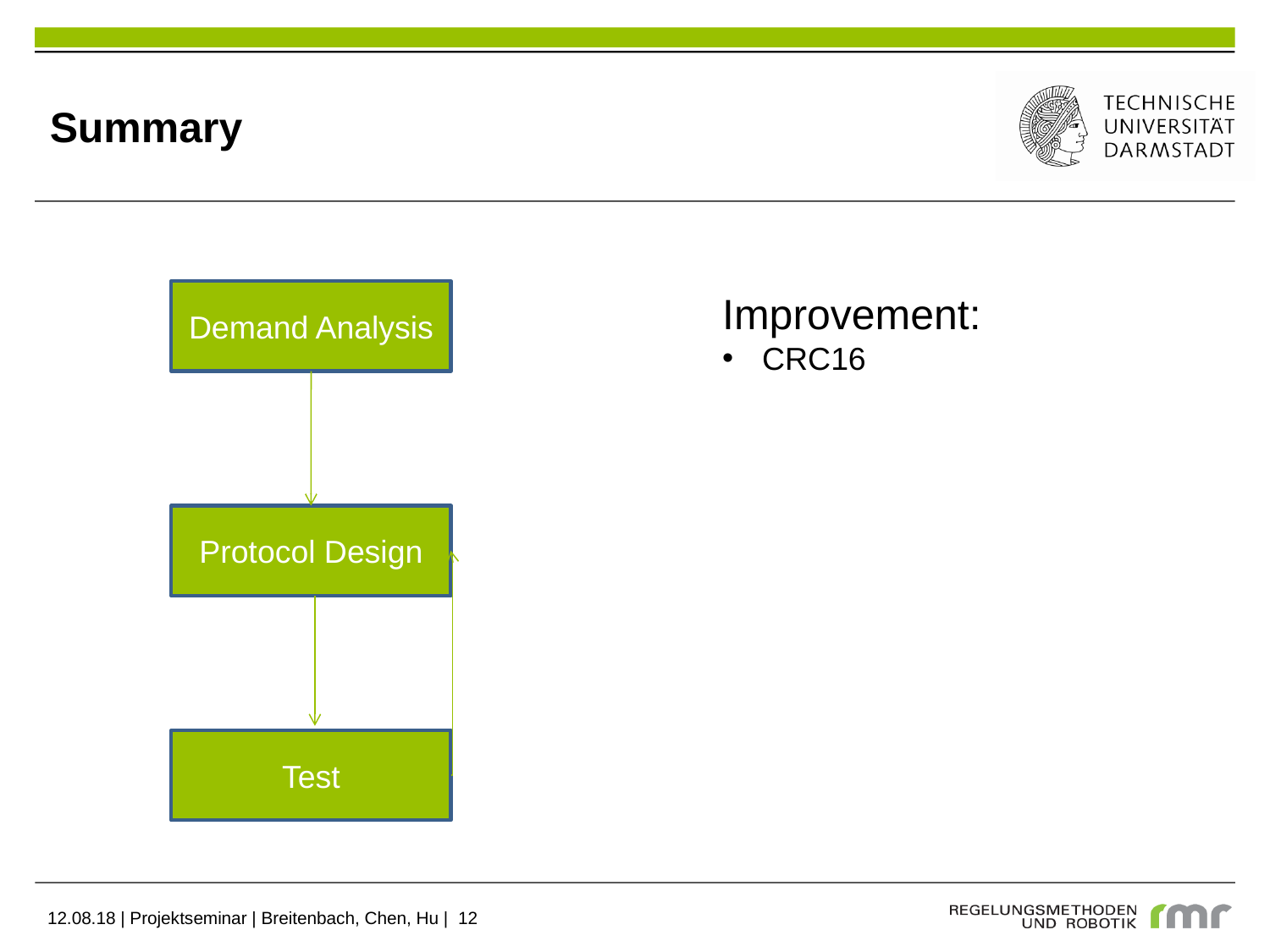

Summary
Demand Analysis
Improvement:
CRC16

Protocol Design
Test